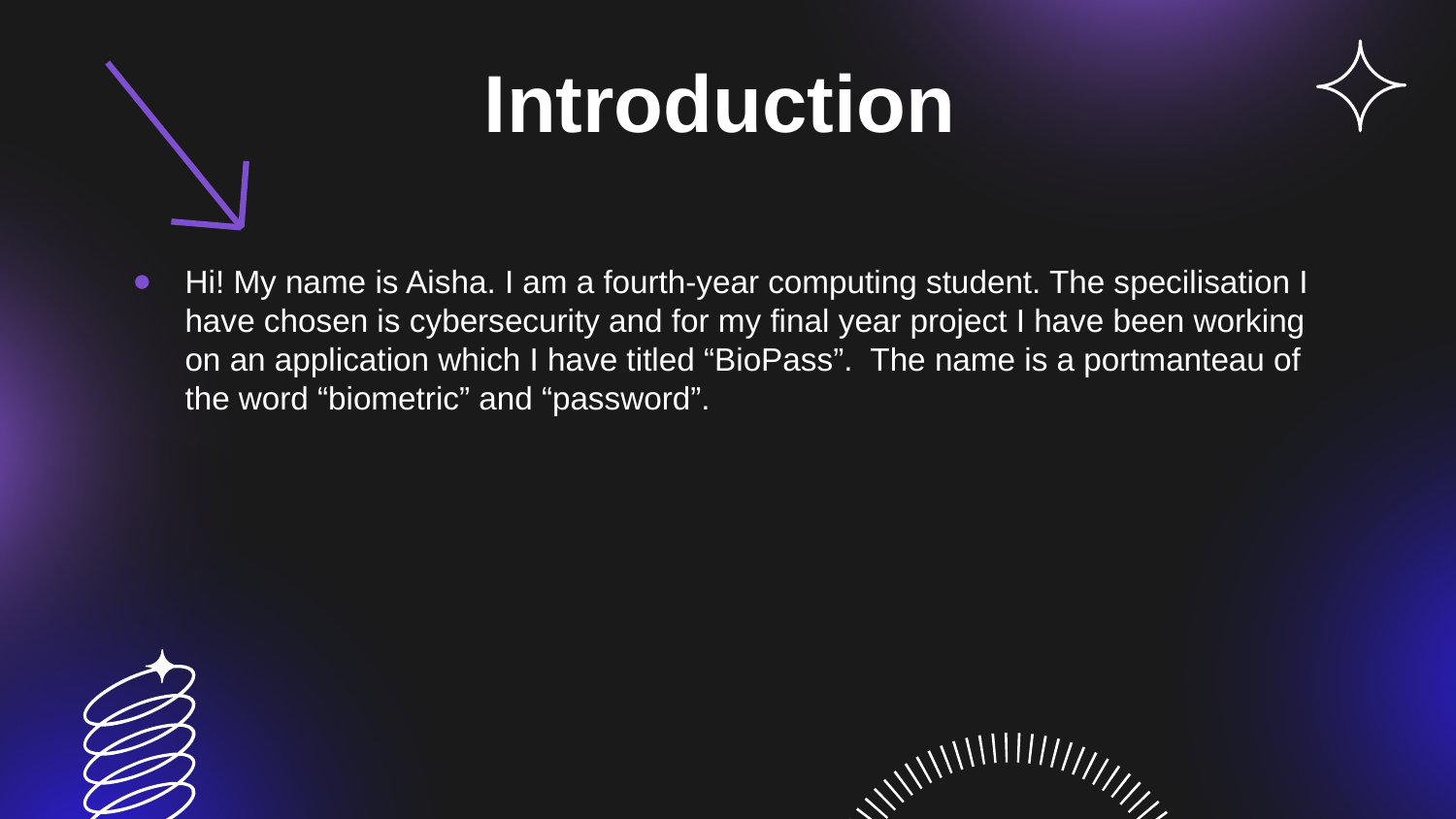

Introduction
Hi! My name is Aisha. I am a fourth-year computing student. The specilisation I have chosen is cybersecurity and for my final year project I have been working on an application which I have titled “BioPass”.  The name is a portmanteau of the word “biometric” and “password”.